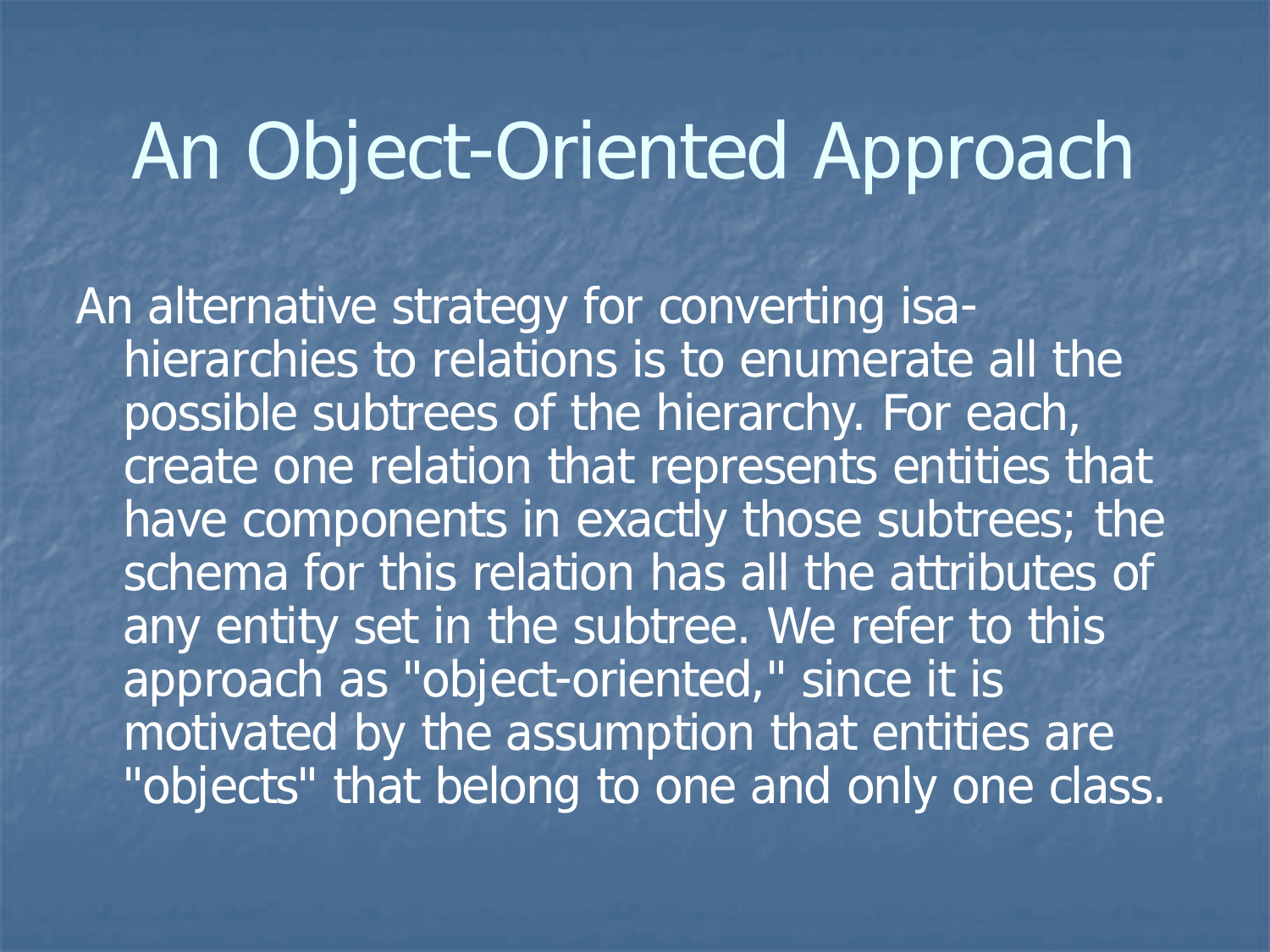

# An Object-Oriented Approach
An alternative strategy for converting isa-hierarchies to relations is to enumerate all the possible subtrees of the hierarchy. For each, create one relation that represents entities that have components in exactly those subtrees; the schema for this relation has all the attributes of any entity set in the subtree. We refer to this approach as "object-oriented," since it is motivated by the assumption that entities are "objects" that belong to one and only one class.